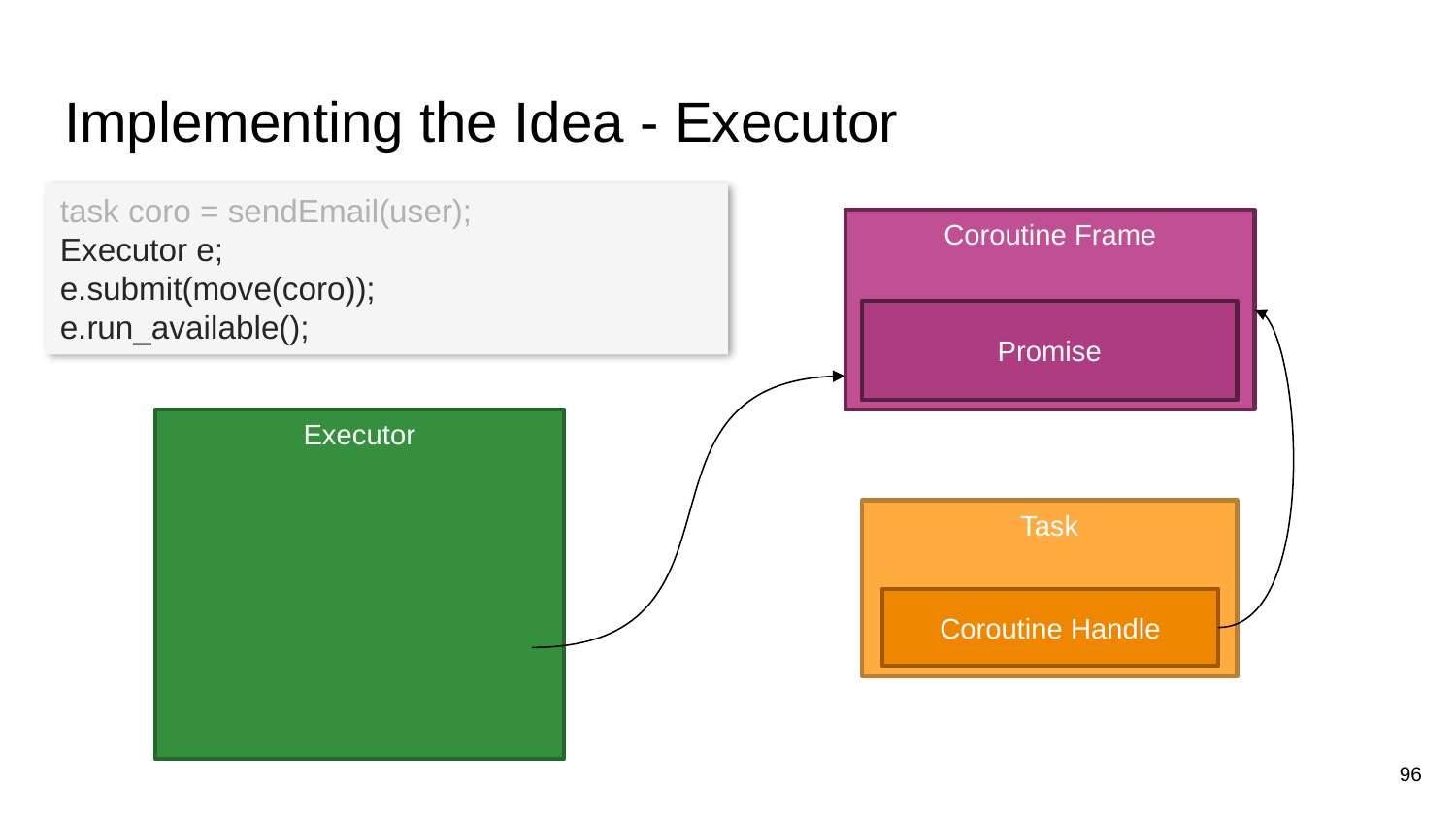

# Implementing the Idea - Executor
task coro = sendEmail(user);
Executor e;
e.submit(move(coro));
e.run_available();

Coroutine Frame
Promise
Executor
Task
Coroutine Handle
96